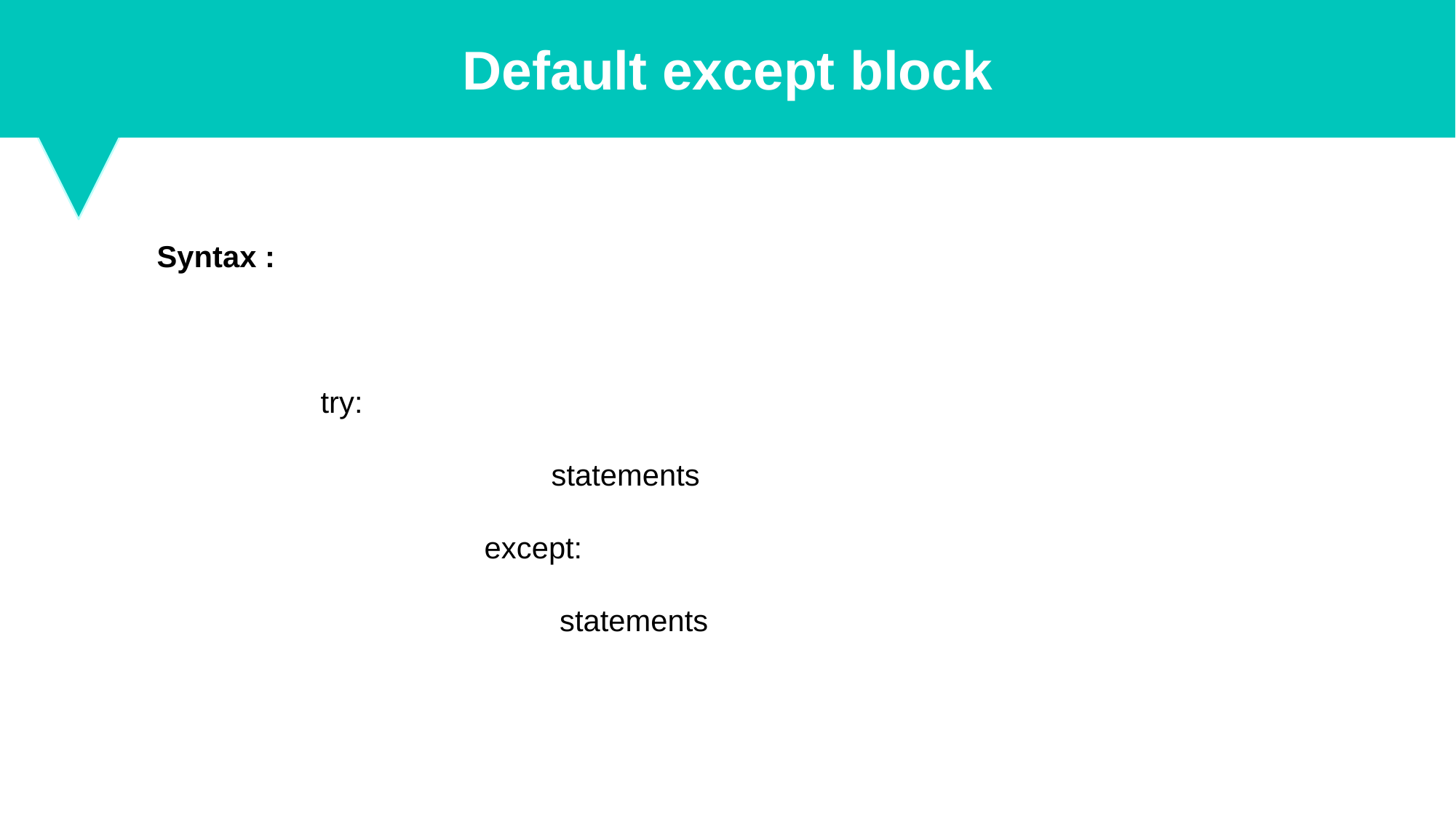

Default except block

Syntax :

try:
			        statements
			except:
			         statements